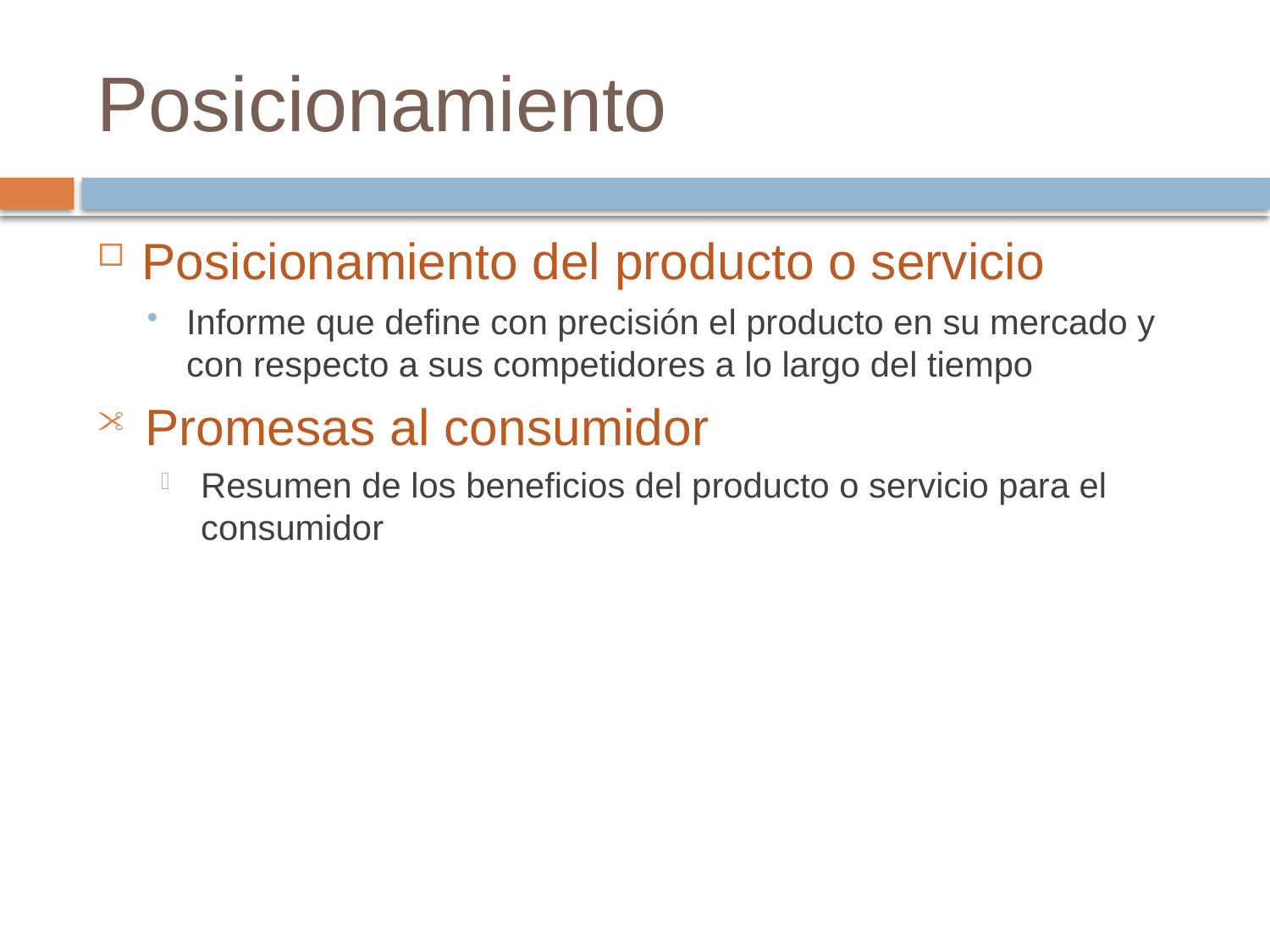

# Posicionamiento
Posicionamiento del producto o servicio
Informe que define con precisión el producto en su mercado y con respecto a sus competidores a lo largo del tiempo
Promesas al consumidor
Resumen de los beneficios del producto o servicio para el consumidor